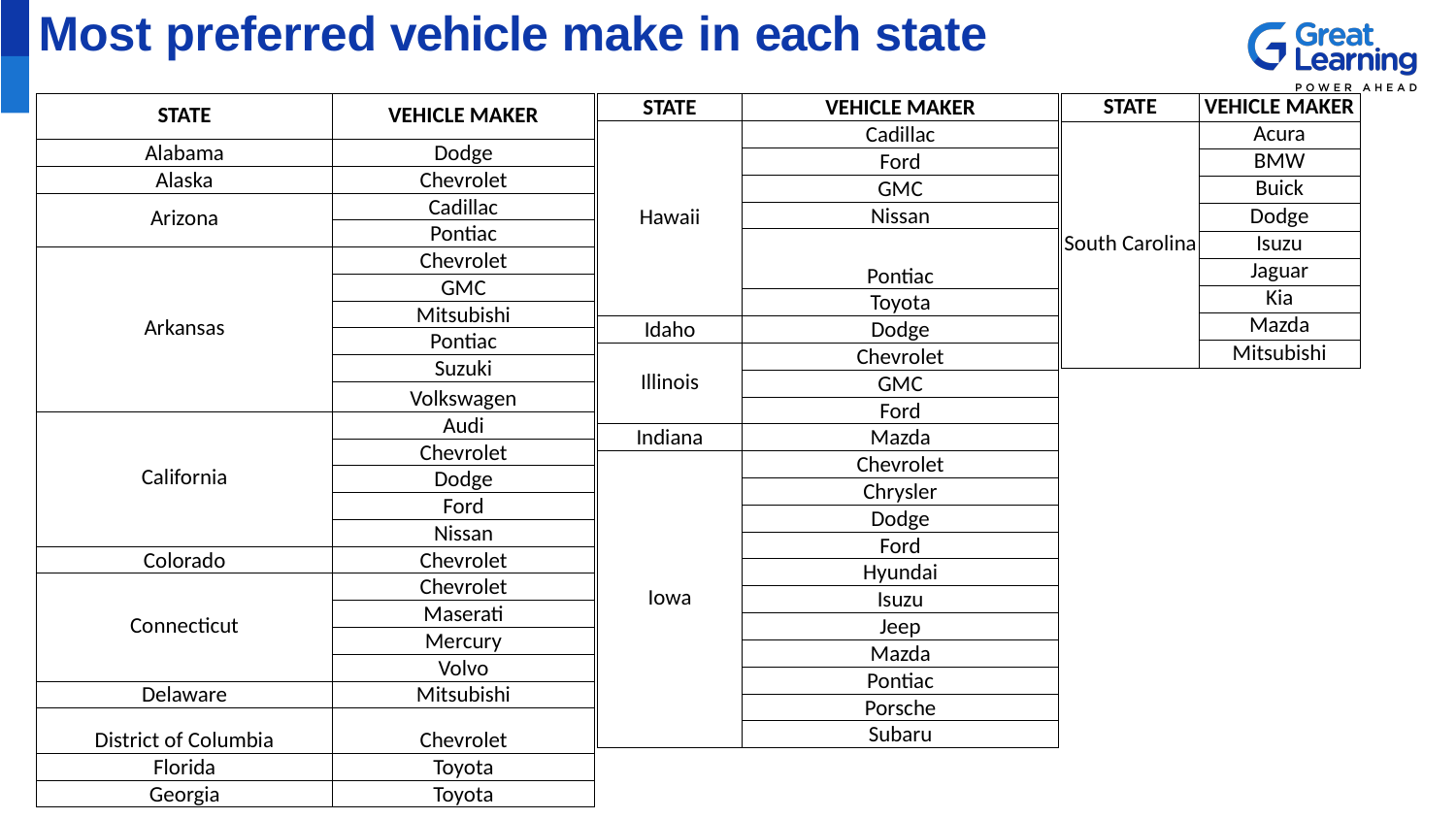

# Most preferred vehicle make in each state
| STATE | VEHICLE MAKER |
| --- | --- |
| Alabama | Dodge |
| Alaska | Chevrolet |
| Arizona | Cadillac |
|  | Pontiac |
| Arkansas | Chevrolet |
|  | GMC |
|  | Mitsubishi |
|  | Pontiac |
|  | Suzuki |
|  | Volkswagen |
| California | Audi |
|  | Chevrolet |
|  | Dodge |
|  | Ford |
|  | Nissan |
| Colorado | Chevrolet |
| Connecticut | Chevrolet |
|  | Maserati |
|  | Mercury |
|  | Volvo |
| Delaware | Mitsubishi |
| District of Columbia | Chevrolet |
| Florida | Toyota |
| Georgia | Toyota |
| STATE | VEHICLE MAKER |
| --- | --- |
| Hawaii | Cadillac |
|  | Ford |
|  | GMC |
|  | Nissan |
|  | Pontiac |
|  | Toyota |
| Idaho | Dodge |
| Illinois | Chevrolet |
|  | GMC |
|  | Ford |
| Indiana | Mazda |
| Iowa | Chevrolet |
|  | Chrysler |
|  | Dodge |
|  | Ford |
|  | Hyundai |
|  | Isuzu |
|  | Jeep |
|  | Mazda |
|  | Pontiac |
|  | Porsche |
|  | Subaru |
| STATE | VEHICLE MAKER |
| --- | --- |
| South Carolina | Acura |
|  | BMW |
|  | Buick |
|  | Dodge |
|  | Isuzu |
|  | Jaguar |
|  | Kia |
|  | Mazda |
|  | Mitsubishi |